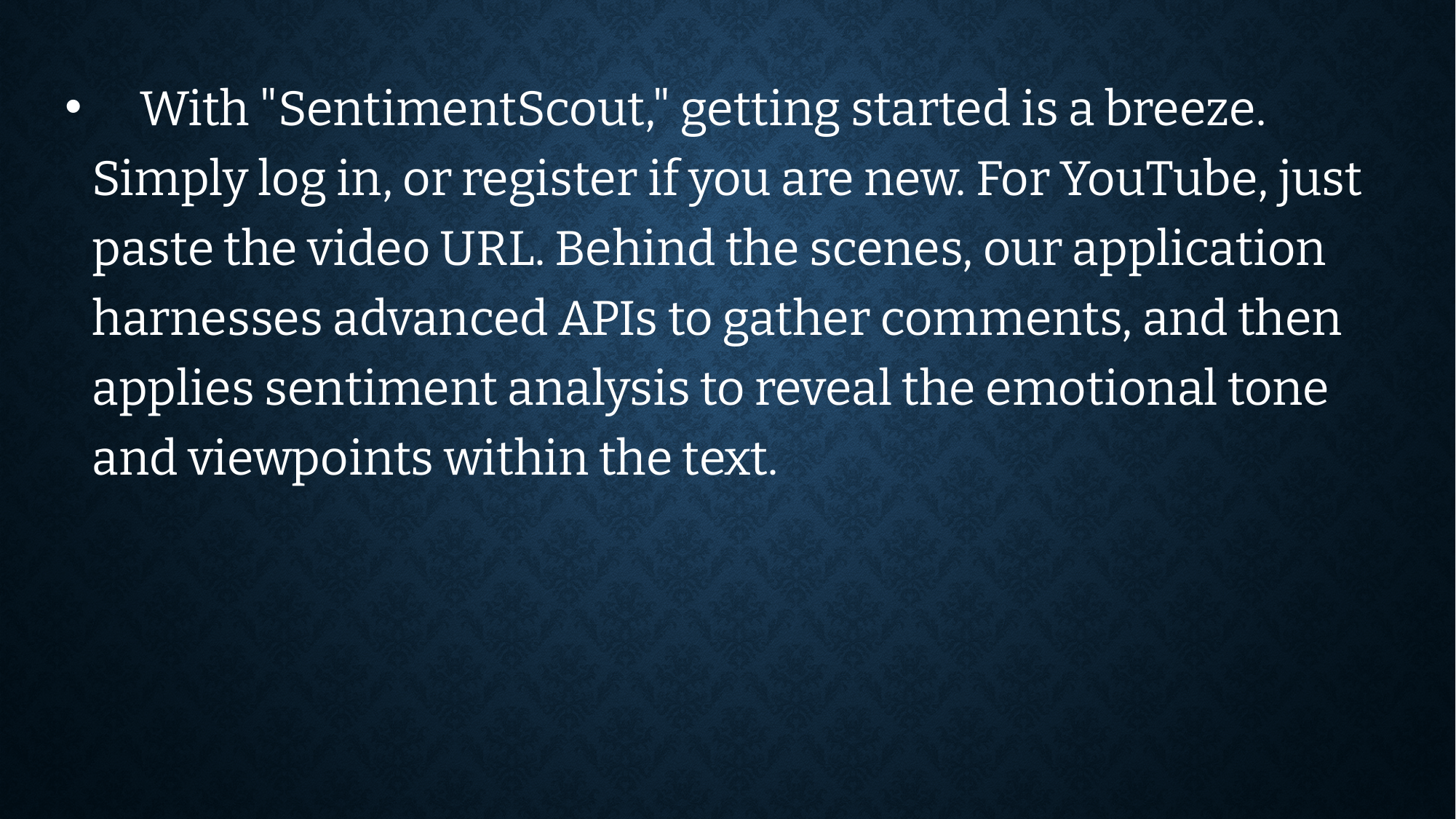

With "SentimentScout," getting started is a breeze. Simply log in, or register if you are new. For YouTube, just paste the video URL. Behind the scenes, our application harnesses advanced APIs to gather comments, and then applies sentiment analysis to reveal the emotional tone and viewpoints within the text.